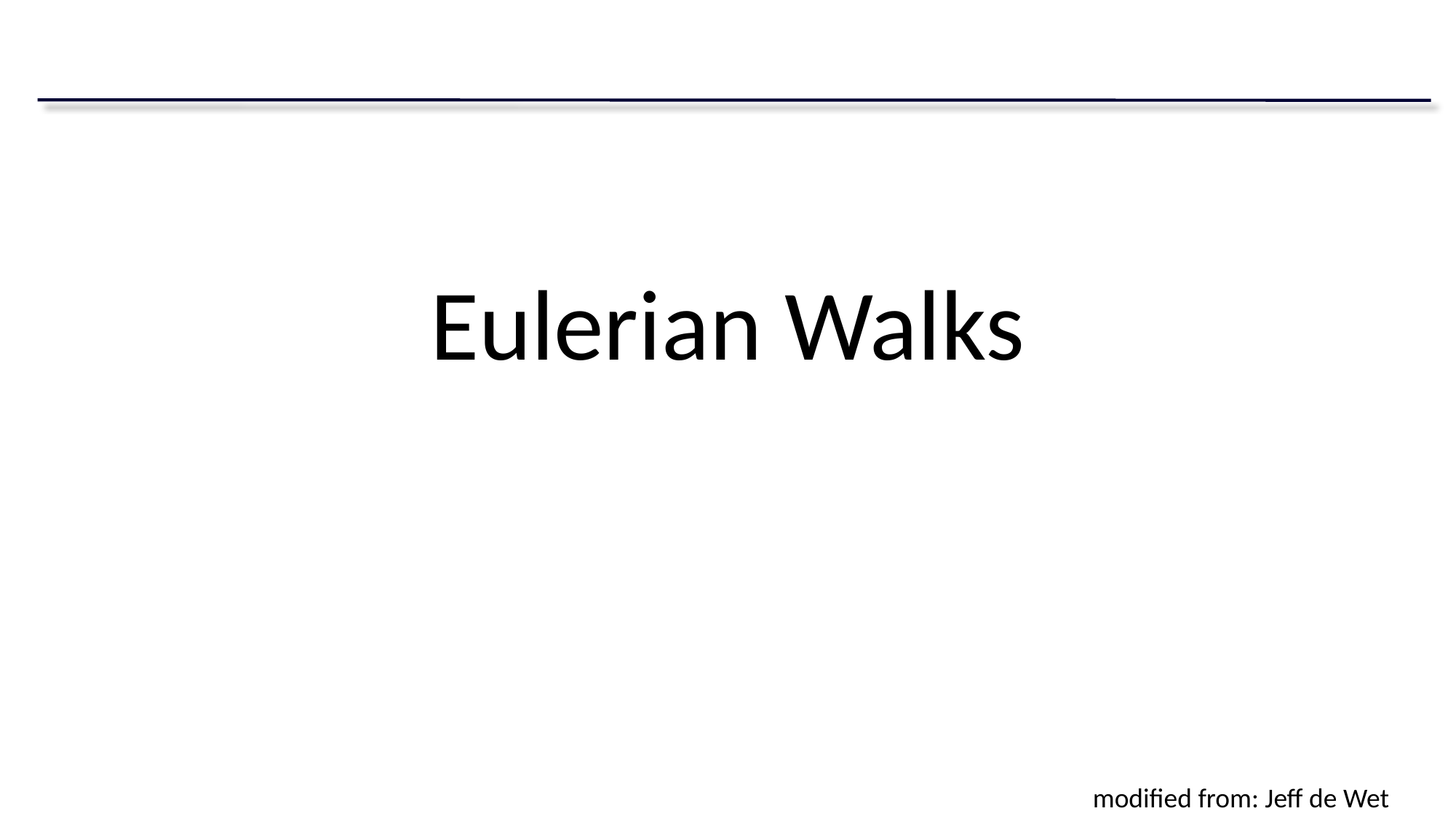

# Eulerian Walks
modified from: Jeff de Wet